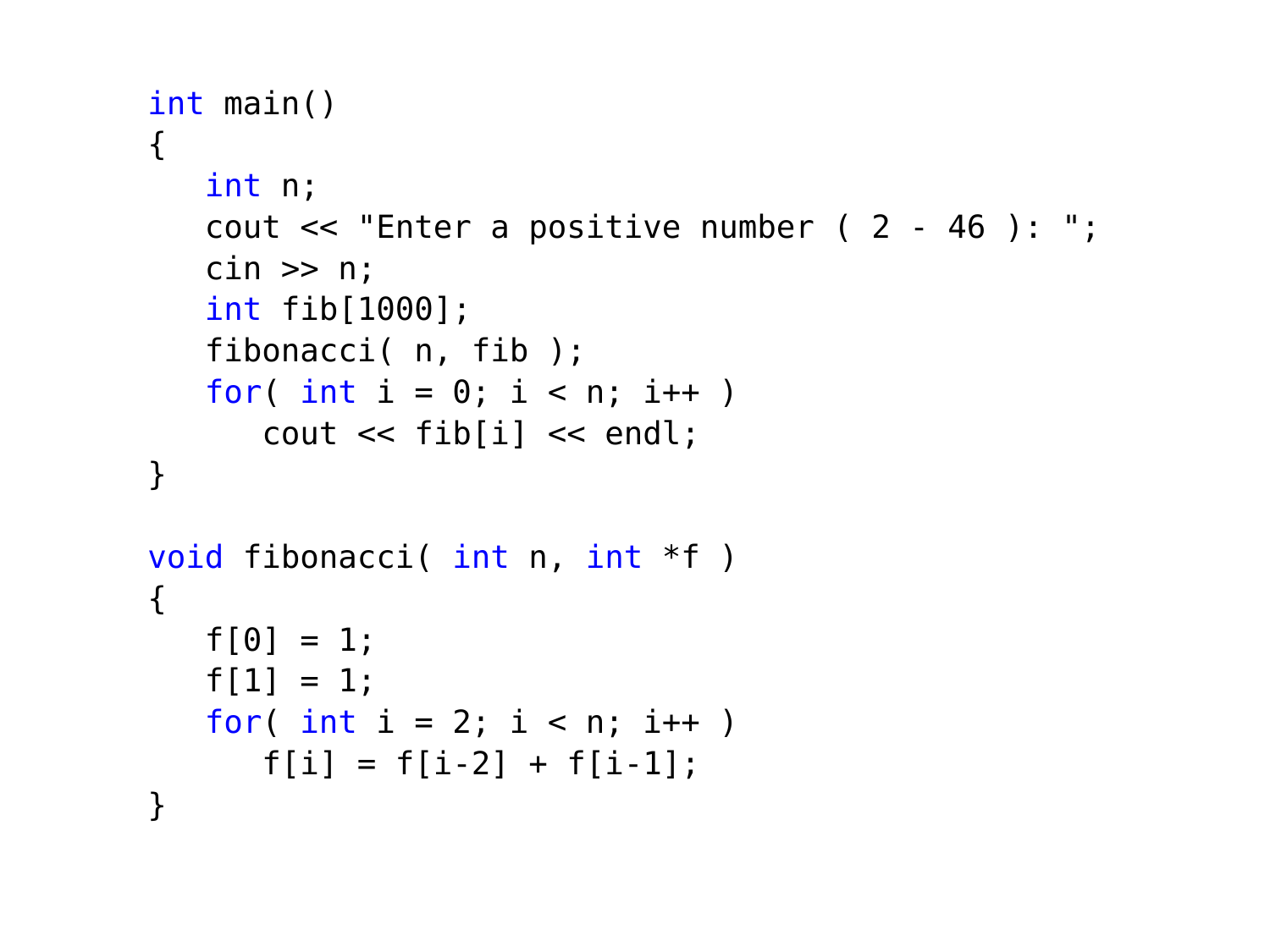

int main()
{
   int n;
   cout << "Enter a positive number ( 2 - 46 ): ";
   cin >> n;
   int fib[1000];
   fibonacci( n, fib );
   for( int i = 0; i < n; i++ )
      cout << fib[i] << endl;
}

void fibonacci( int n, int *f )
{
   f[0] = 1;
   f[1] = 1;
   for( int i = 2; i < n; i++ )
      f[i] = f[i-2] + f[i-1];
}